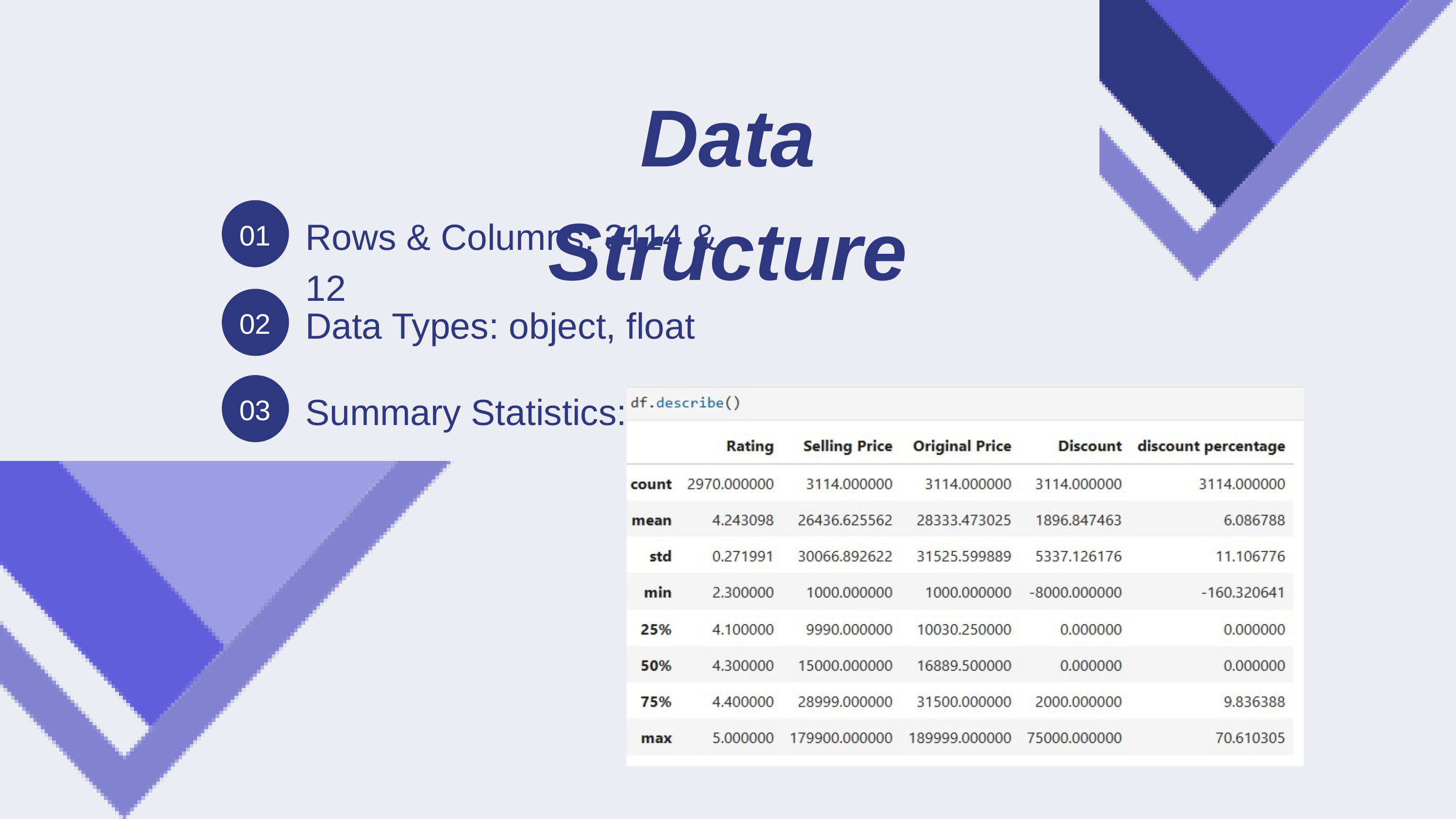

Data Structure

01
Rows & Columns: 3114 & 12

02
Data Types: object, float

03
Summary Statistics: